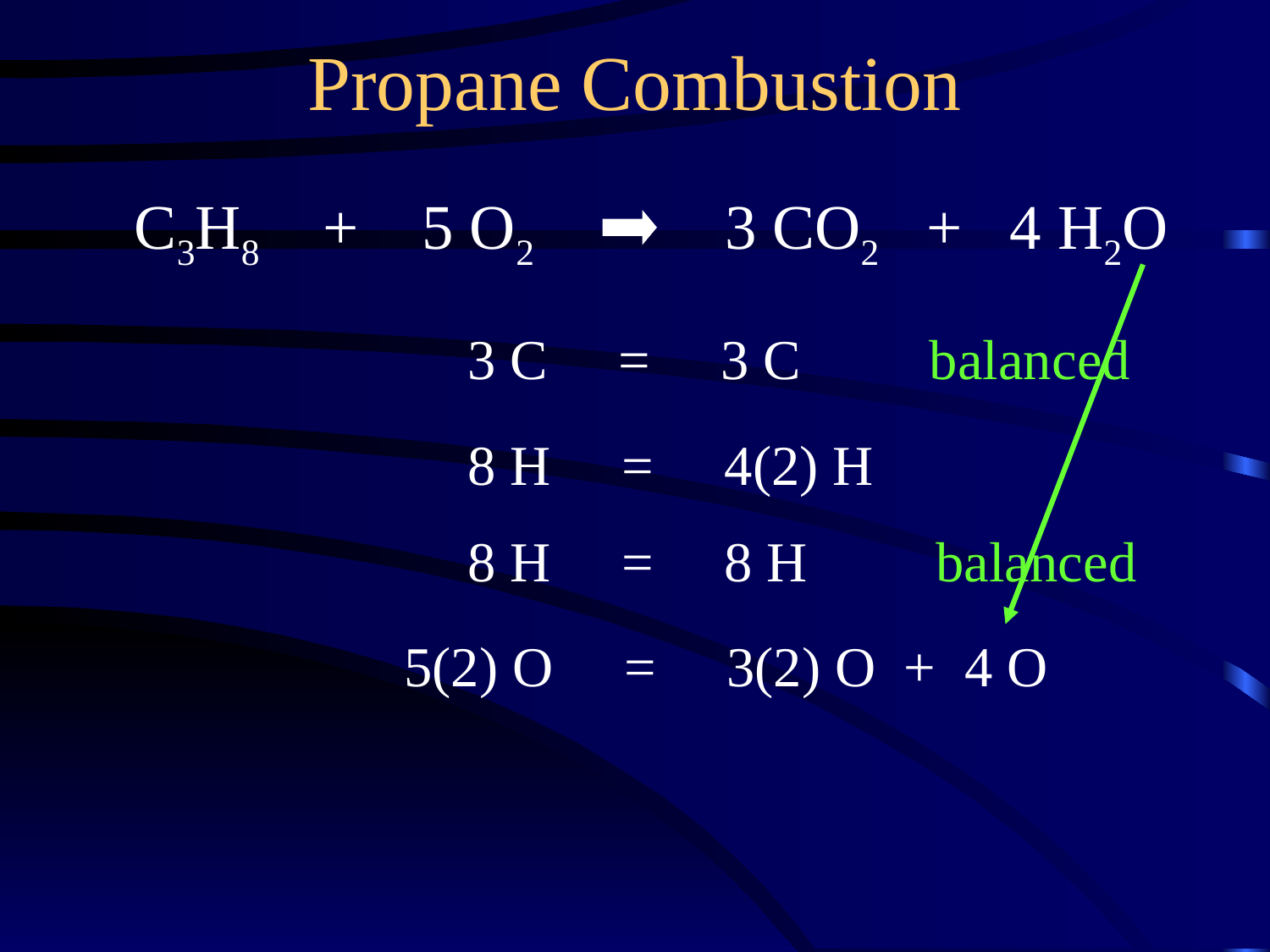

Propane Combustion
C3H8    +    5 O2            3 CO2   +   4 H2O

3 C     =     3 C         balanced
8 H     =     4(2) H
8 H     =     8 H         balanced
5(2) O     =     3(2) O  +  4 O